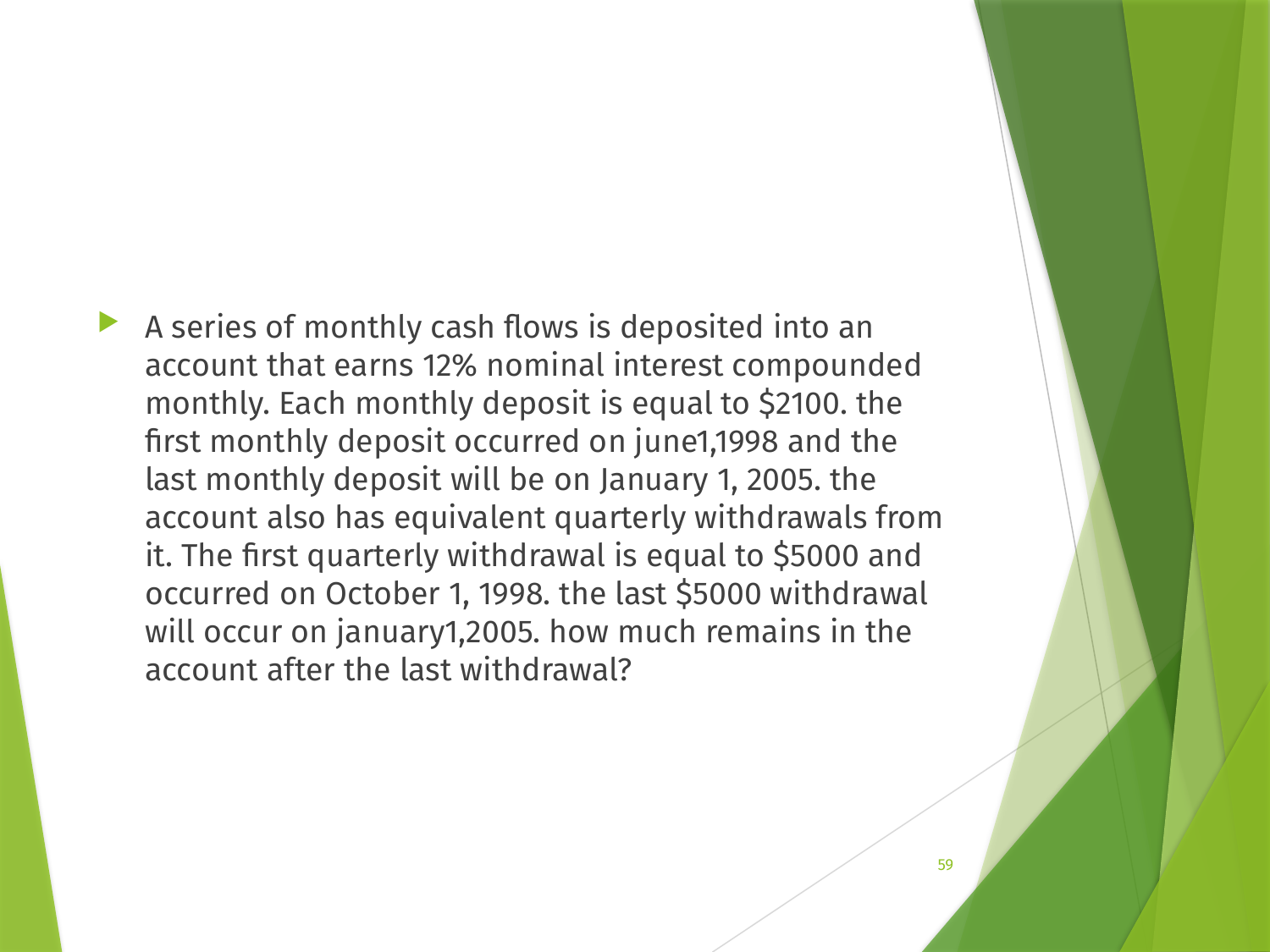

#
A series of monthly cash flows is deposited into an account that earns 12% nominal interest compounded monthly. Each monthly deposit is equal to $2100. the first monthly deposit occurred on june1,1998 and the last monthly deposit will be on January 1, 2005. the account also has equivalent quarterly withdrawals from it. The first quarterly withdrawal is equal to $5000 and occurred on October 1, 1998. the last $5000 withdrawal will occur on january1,2005. how much remains in the account after the last withdrawal?
59